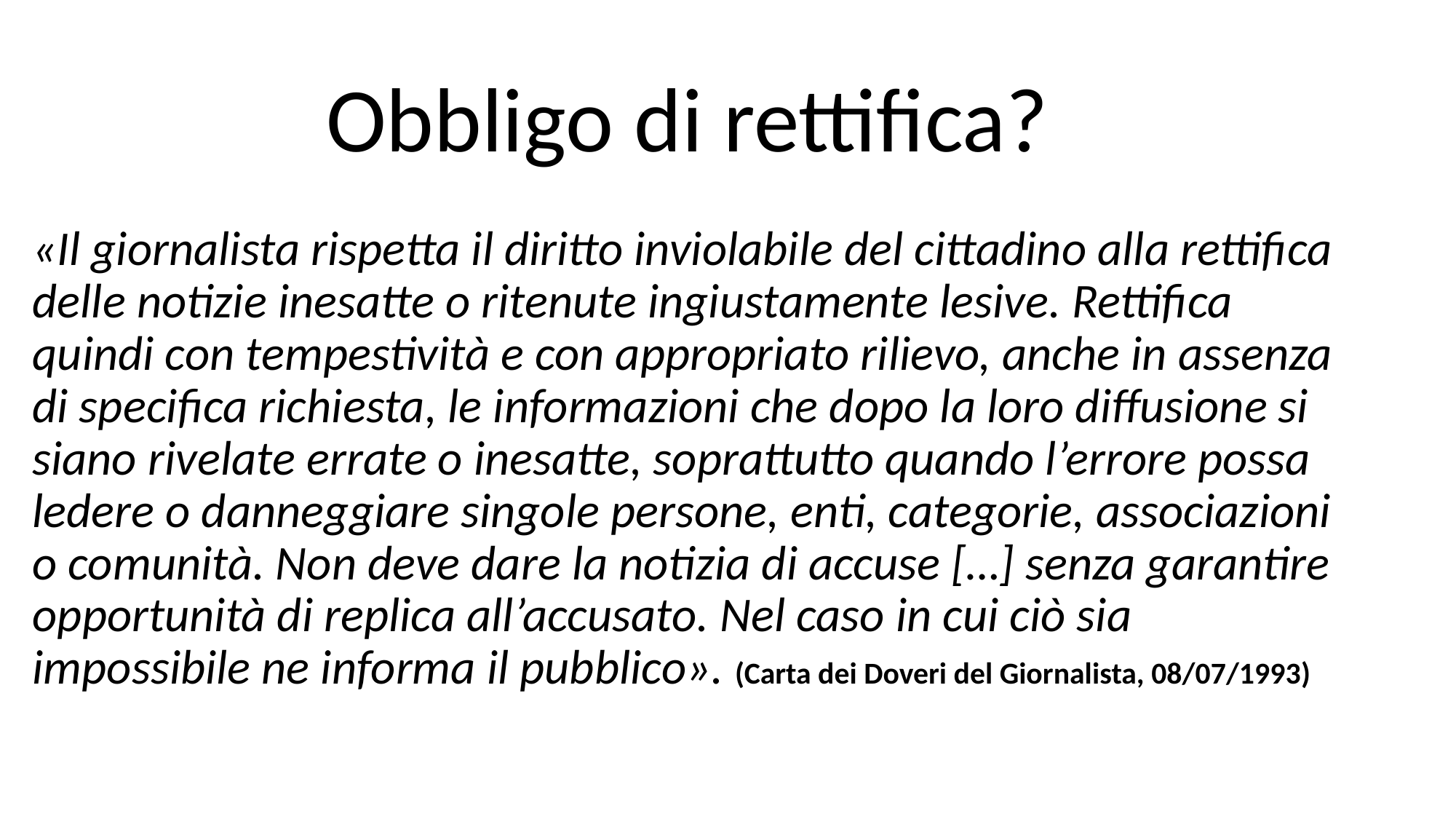

# Obbligo di rettifica?
«Il giornalista rispetta il diritto inviolabile del cittadino alla rettifica delle notizie inesatte o ritenute ingiustamente lesive. Rettifica quindi con tempestività e con appropriato rilievo, anche in assenza di specifica richiesta, le informazioni che dopo la loro diffusione si siano rivelate errate o inesatte, soprattutto quando l’errore possa ledere o danneggiare singole persone, enti, categorie, associazioni o comunità. Non deve dare la notizia di accuse […] senza garantire opportunità di replica all’accusato. Nel caso in cui ciò sia impossibile ne informa il pubblico». (Carta dei Doveri del Giornalista, 08/07/1993)